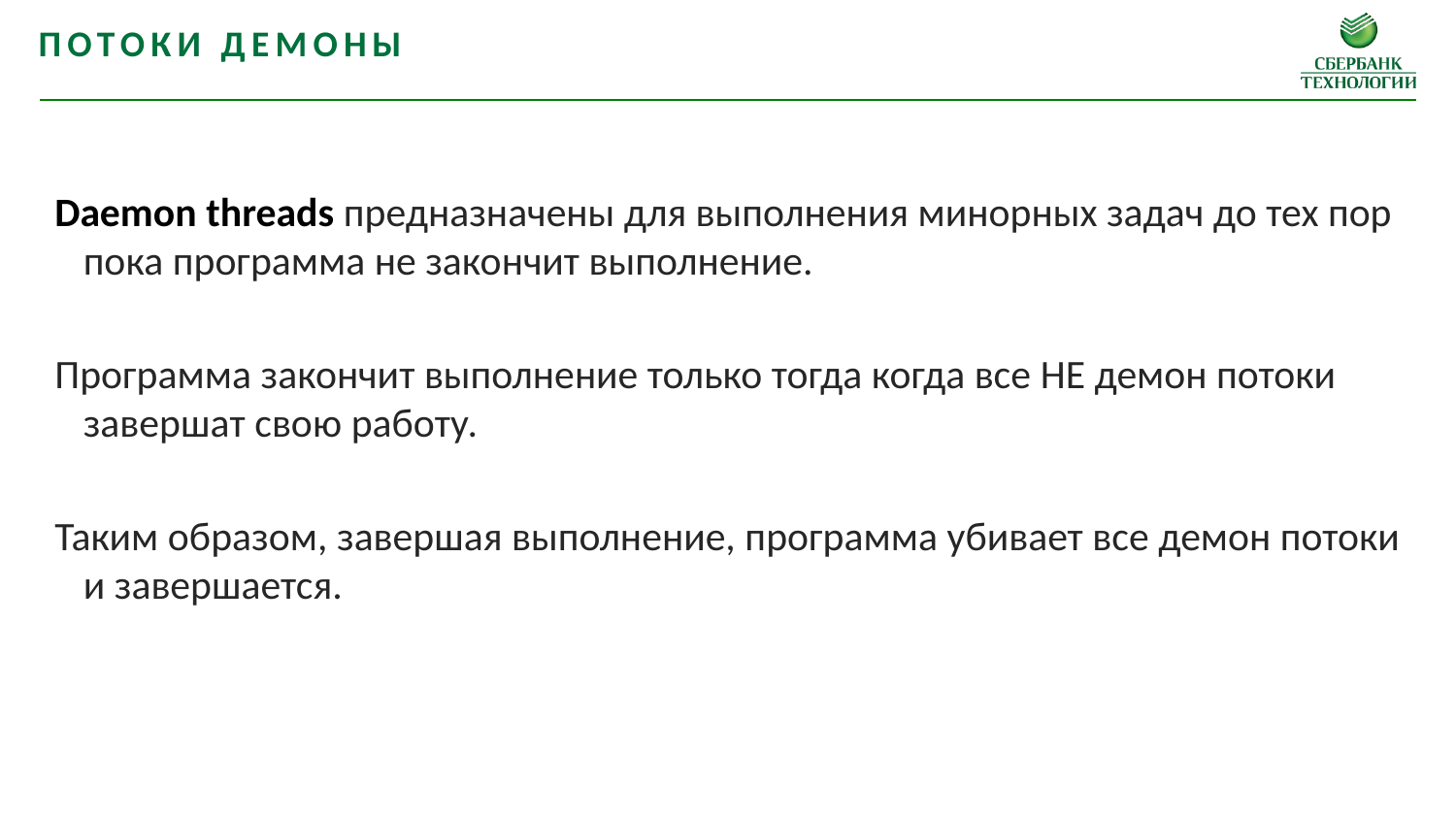

Потоки демоны
Daemon threads предназначены для выполнения минорных задач до тех пор пока программа не закончит выполнение.

Программа закончит выполнение только тогда когда все НЕ демон потоки завершат свою работу.

Таким образом, завершая выполнение, программа убивает все демон потоки и завершается.